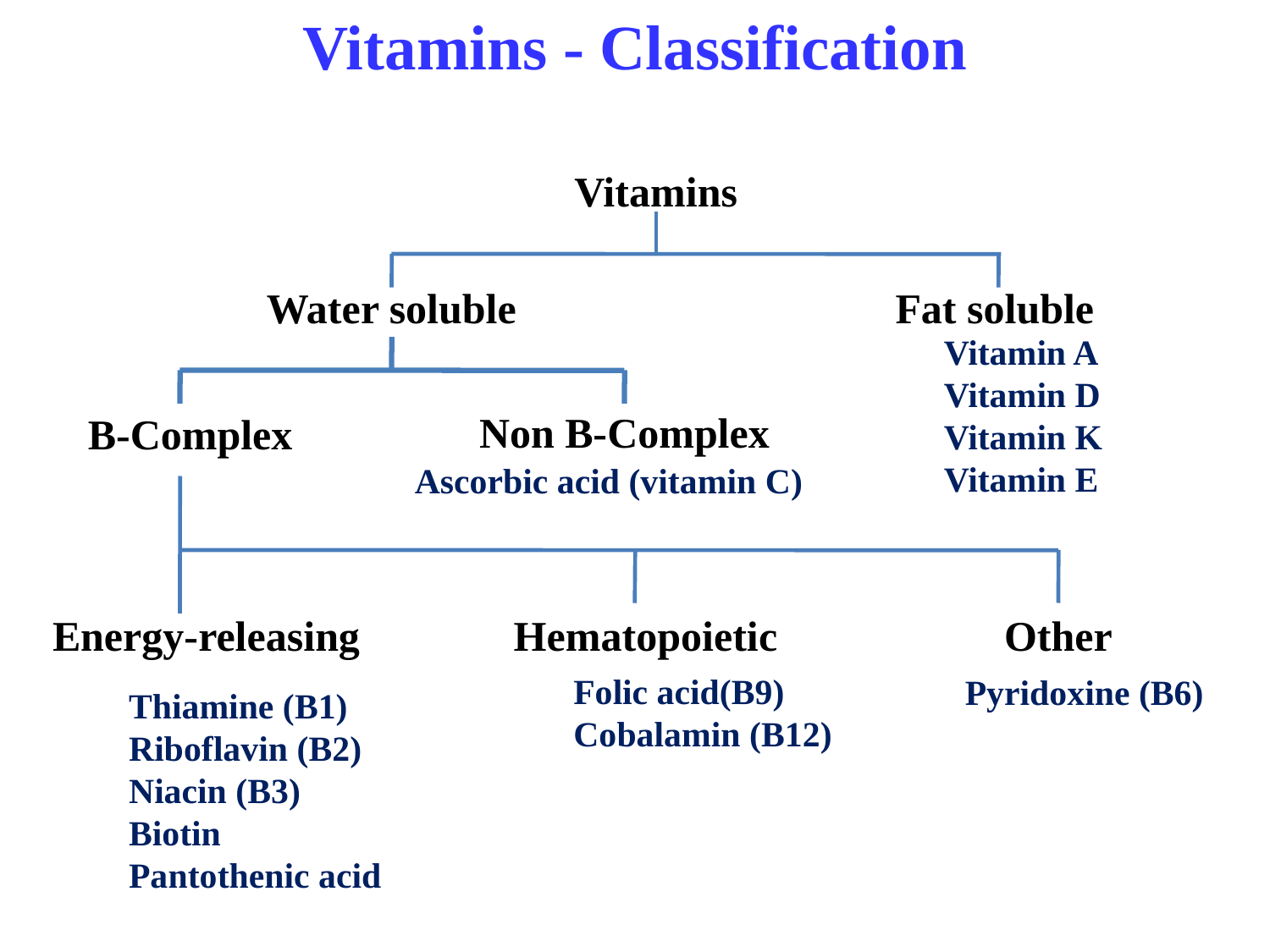

Vitamins - Classification
Vitamins
Water soluble
Fat soluble
Vitamin A
Vitamin D
Vitamin K
Vitamin E
Non B-Complex
B-Complex
Ascorbic acid (vitamin C)
Energy-releasing
Hematopoietic
Other
Folic acid(B9)
Cobalamin (B12)
Pyridoxine (B6)
Thiamine (B1)
Riboflavin (B2)
Niacin (B3)
Biotin
Pantothenic acid